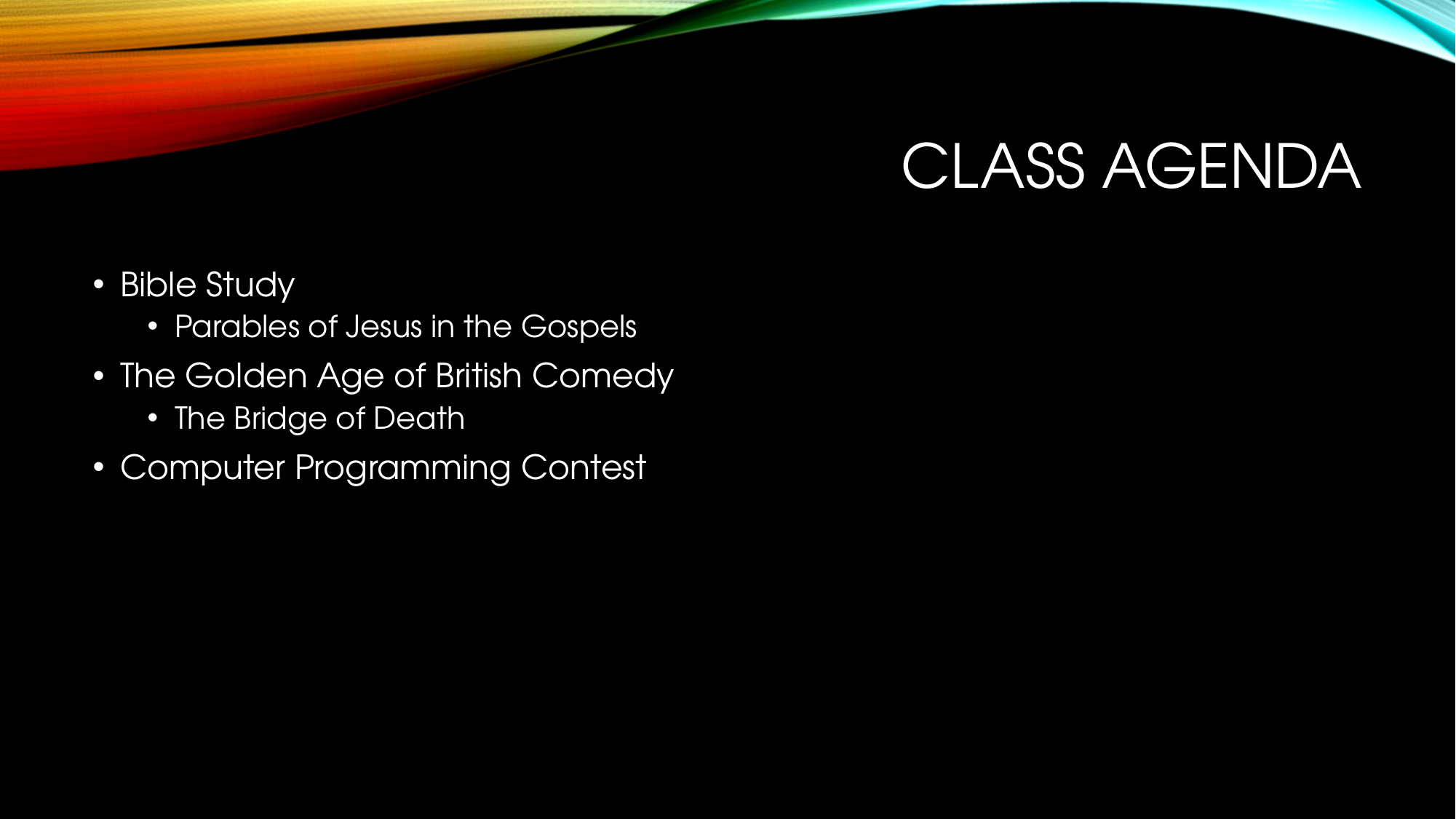

# Class agenda
Bible Study
Parables of Jesus in the Gospels
The Golden Age of British Comedy
The Bridge of Death
Computer Programming Contest